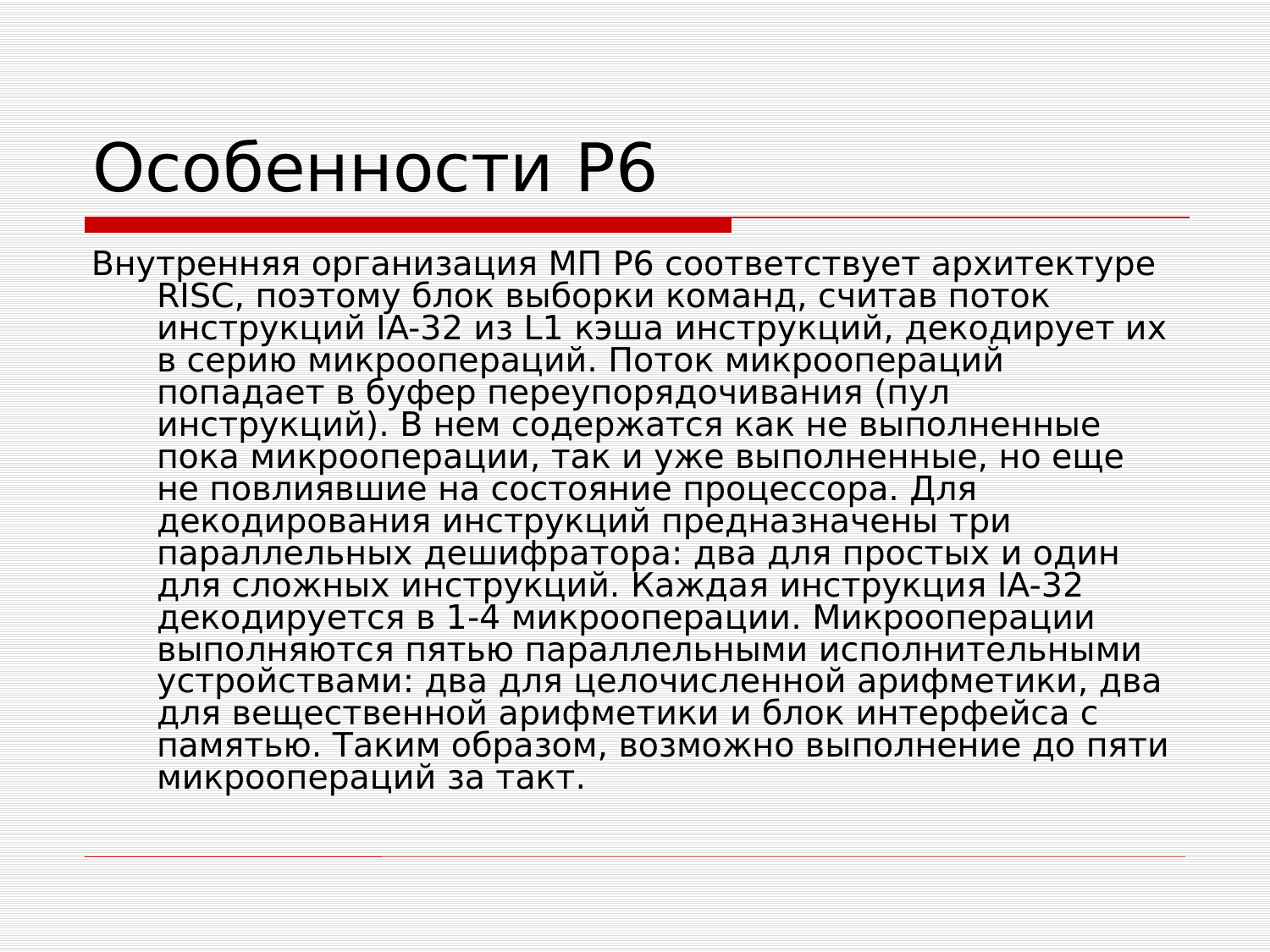

# Особенности P6
Внутренняя организация МП P6 соответствует архитектуре RISC, поэтому блок выборки команд, считав поток инструкций IA-32 из L1 кэша инструкций, декодирует их в серию микроопераций. Поток микроопераций попадает в буфер переупорядочивания (пул инструкций). В нем содержатся как не выполненные пока микрооперации, так и уже выполненные, но еще не повлиявшие на состояние процессора. Для декодирования инструкций предназначены три параллельных дешифратора: два для простых и один для сложных инструкций. Каждая инструкция IA-32 декодируется в 1-4 микрооперации. Микрооперации выполняются пятью параллельными исполнительными устройствами: два для целочисленной арифметики, два для вещественной арифметики и блок интерфейса с памятью. Таким образом, возможно выполнение до пяти микроопераций за такт.